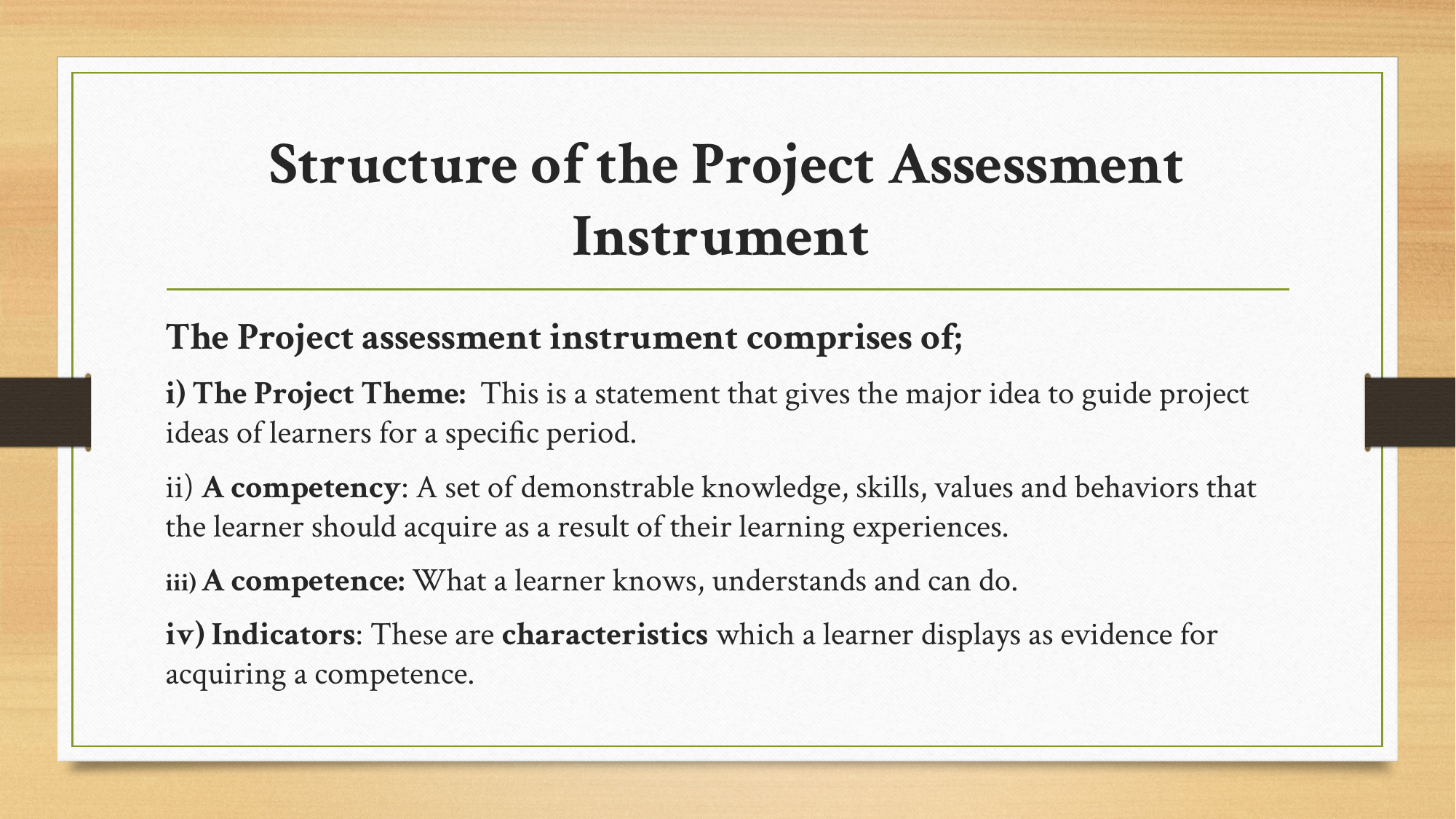

# Structure of the Project Assessment Instrument
The Project assessment instrument comprises of;
i) The Project Theme:  This is a statement that gives the major idea to guide project ideas of learners for a specific period.
ii) A competency: A set of demonstrable knowledge, skills, values and behaviors that the learner should acquire as a result of their learning experiences.
iii) A competence: What a learner knows, understands and can do.
iv) Indicators: These are characteristics which a learner displays as evidence for acquiring a competence.